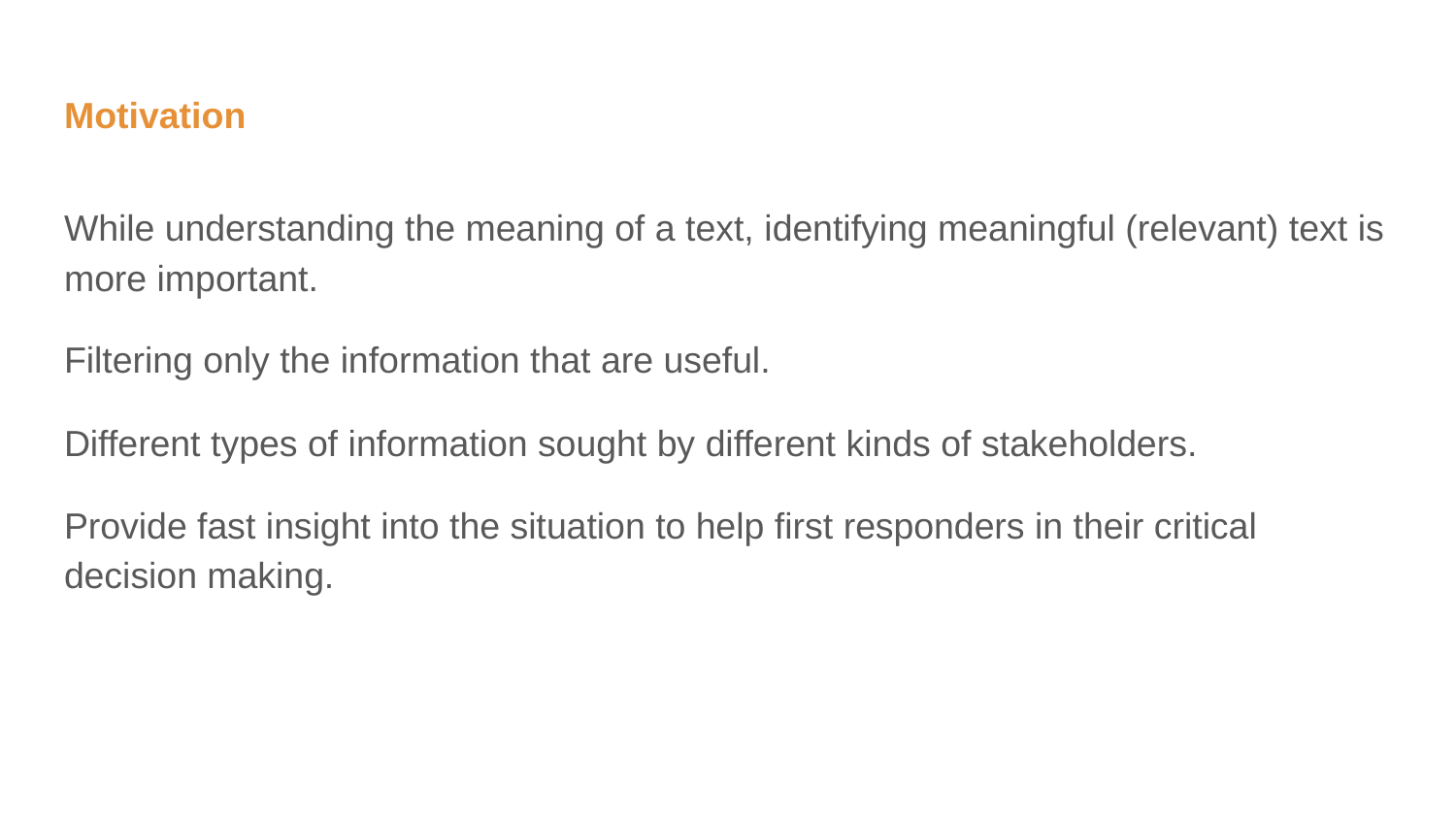

# Motivation
While understanding the meaning of a text, identifying meaningful (relevant) text is more important.
Filtering only the information that are useful.
Different types of information sought by different kinds of stakeholders.
Provide fast insight into the situation to help first responders in their critical decision making.